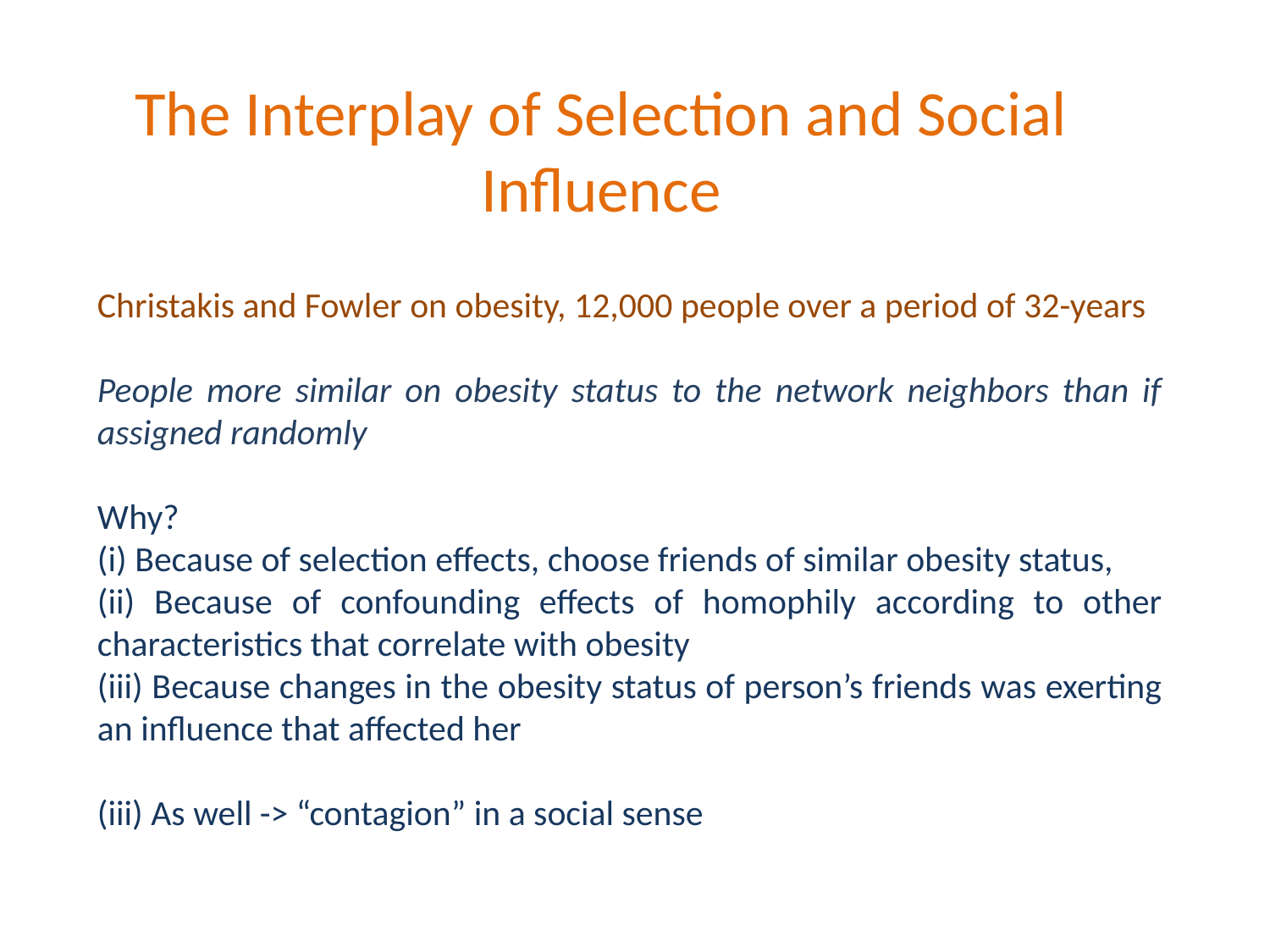

The Interplay of Selection and Social Influence
Christakis and Fowler on obesity, 12,000 people over a period of 32-years

People more similar on obesity status to the network neighbors than if assigned randomly

Why?
(i) Because of selection effects, choose friends of similar obesity status,
(ii) Because of confounding effects of homophily according to other characteristics that correlate with obesity
(iii) Because changes in the obesity status of person’s friends was exerting an influence that affected her

(iii) As well -> “contagion” in a social sense